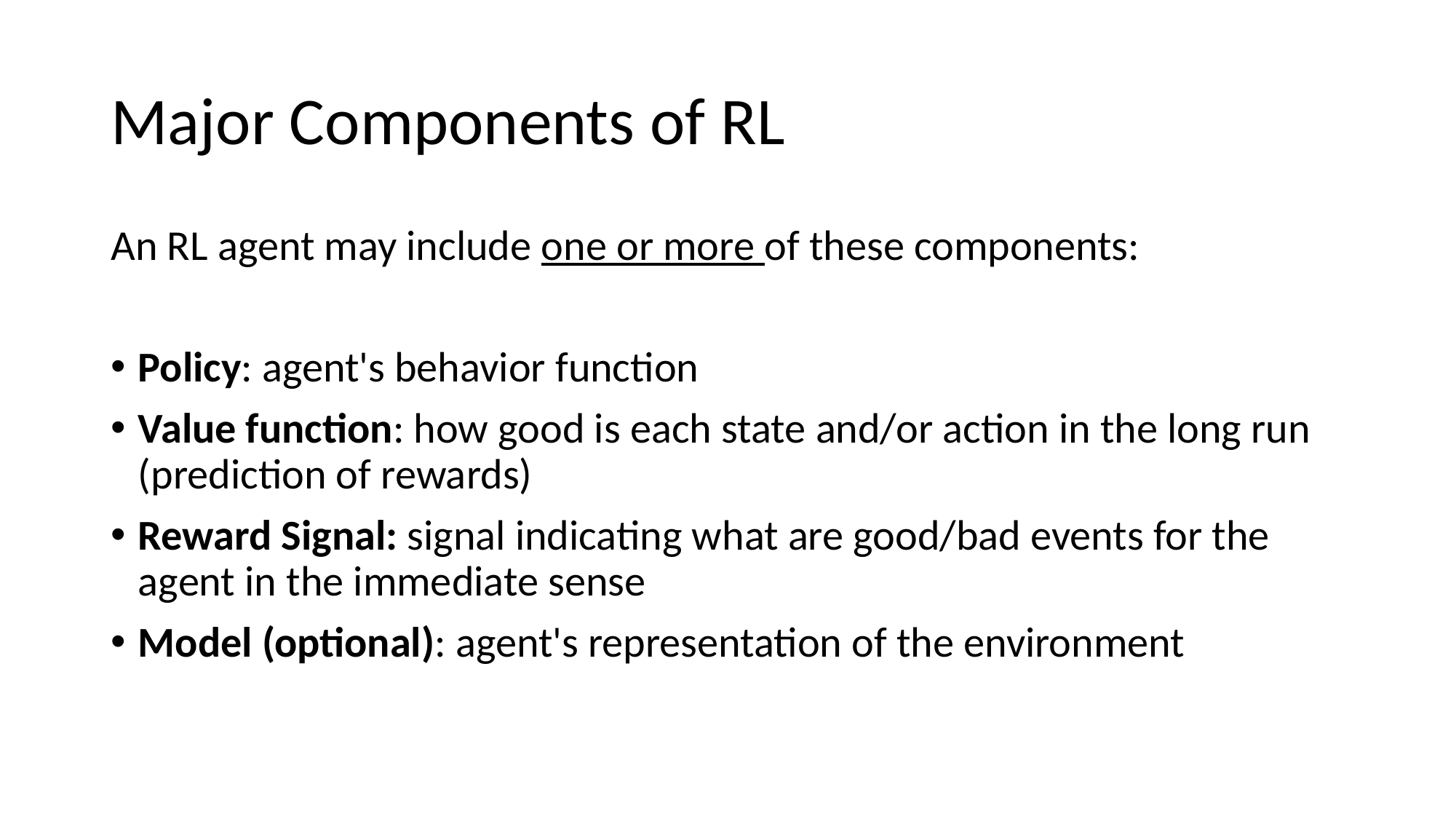

# Major Components of RL
An RL agent may include one or more of these components:

Policy: agent's behavior function
Value function: how good is each state and/or action in the long run (prediction of rewards)
Reward Signal: signal indicating what are good/bad events for the agent in the immediate sense
Model (optional): agent's representation of the environment